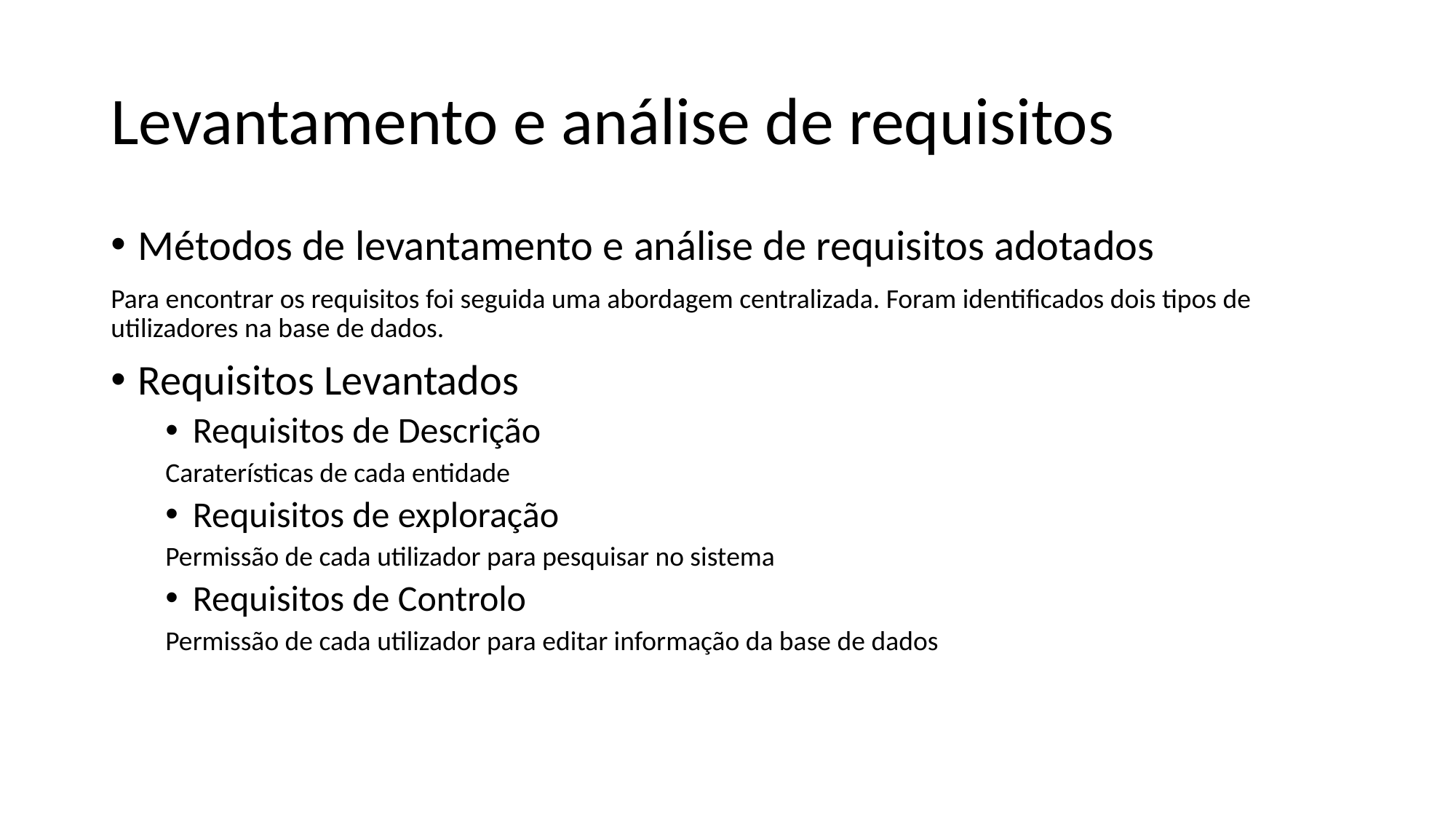

# Levantamento e análise de requisitos
Métodos de levantamento e análise de requisitos adotados
Para encontrar os requisitos foi seguida uma abordagem centralizada. Foram identificados dois tipos de utilizadores na base de dados.
Requisitos Levantados
Requisitos de Descrição
Caraterísticas de cada entidade
Requisitos de exploração
Permissão de cada utilizador para pesquisar no sistema
Requisitos de Controlo
Permissão de cada utilizador para editar informação da base de dados